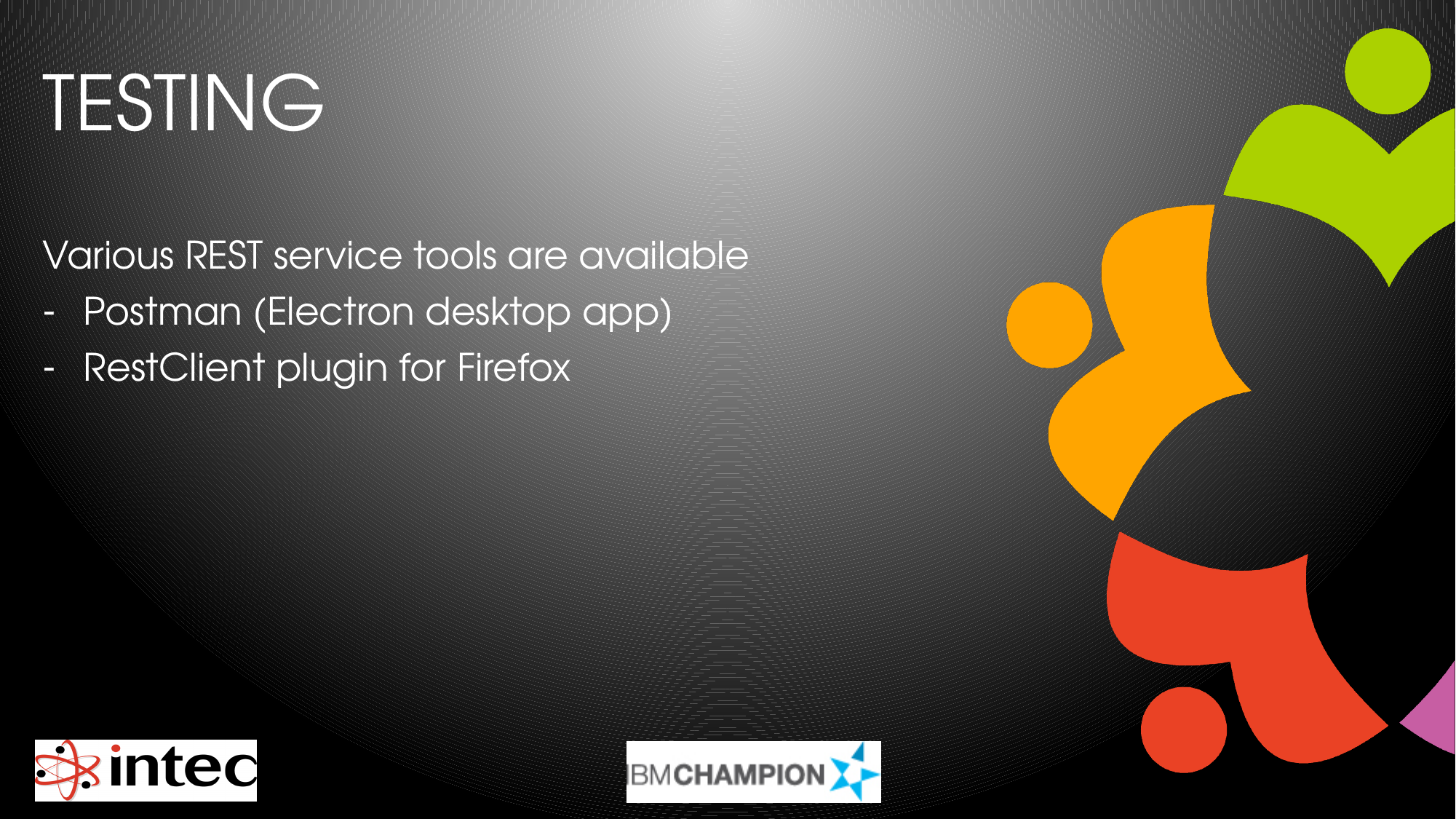

# testing
Various REST service tools are available
Postman (Electron desktop app)
RestClient plugin for Firefox